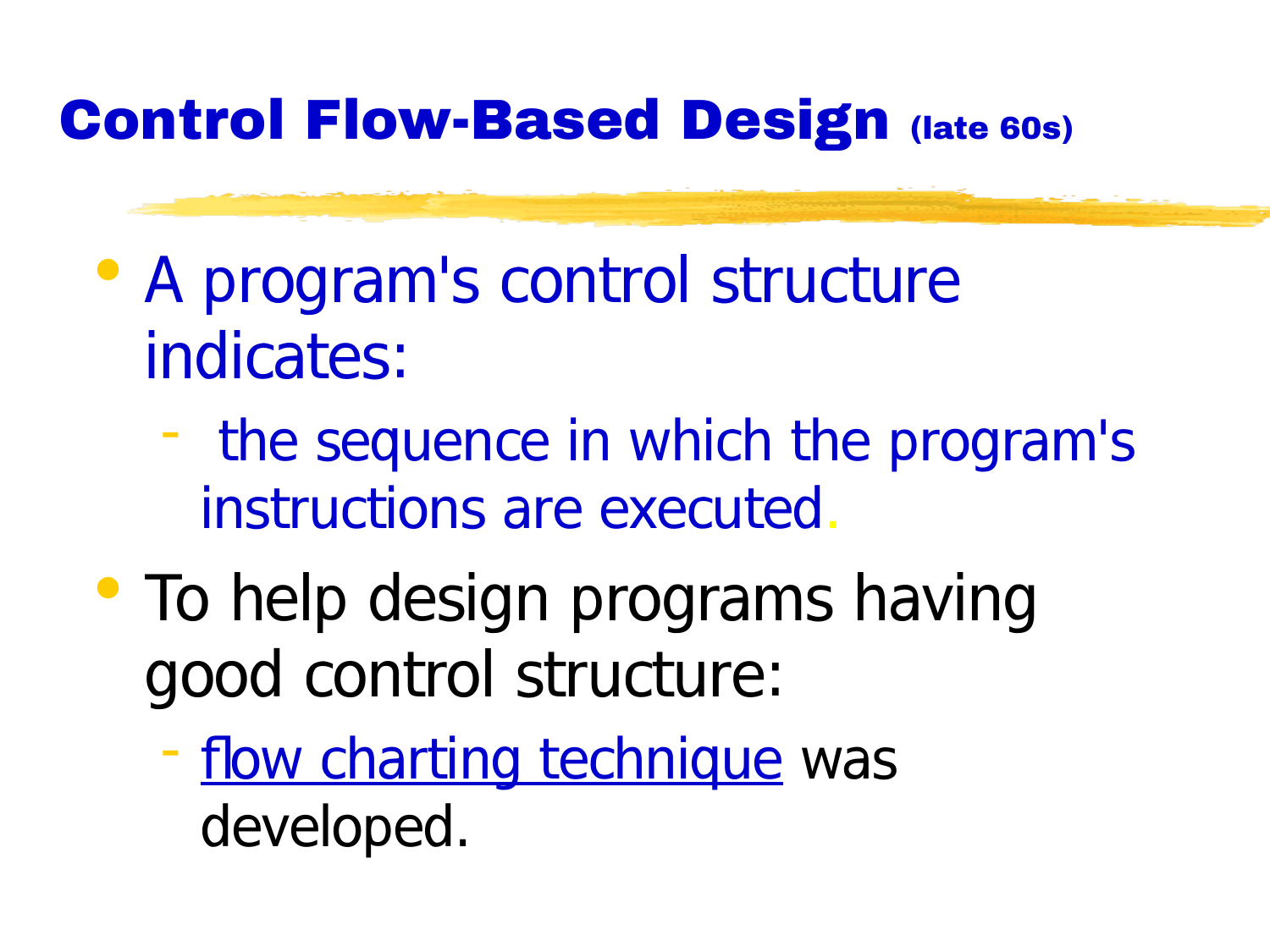

# Control Flow-Based Design (late 60s)
A program's control structure indicates:
 the sequence in which the program's instructions are executed.
To help design programs having good control structure:
flow charting technique was developed.
26